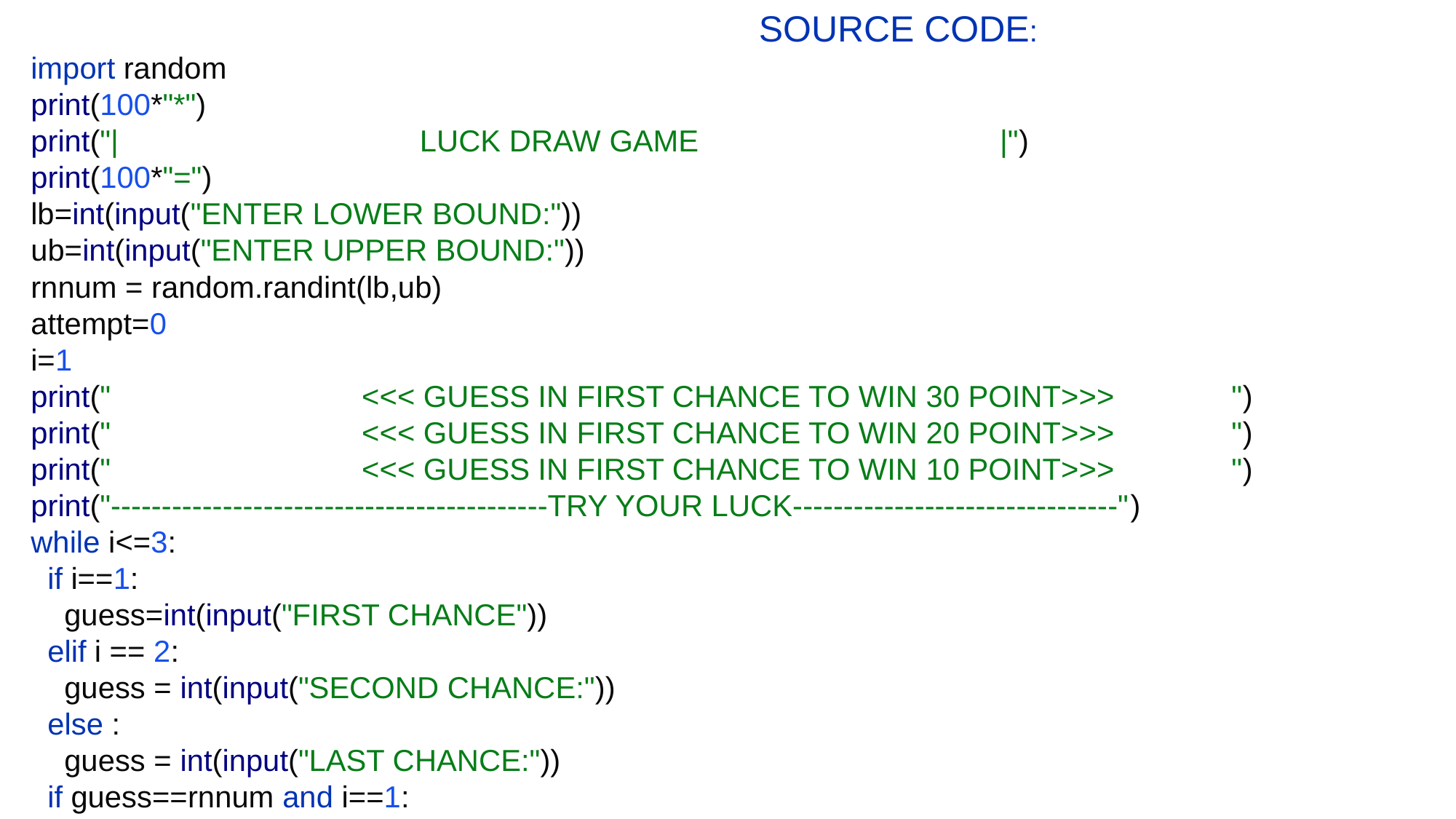

SOURCE CODE:
import random
print(100*"*")
print("|                                    LUCK DRAW GAME                                    |")
print(100*"=")
lb=int(input("ENTER LOWER BOUND:"))
ub=int(input("ENTER UPPER BOUND:"))
rnnum = random.randint(lb,ub)
attempt=0
i=1
print("                              <<< GUESS IN FIRST CHANCE TO WIN 30 POINT>>>              ")
print("                              <<< GUESS IN FIRST CHANCE TO WIN 20 POINT>>>              ")
print("                              <<< GUESS IN FIRST CHANCE TO WIN 10 POINT>>>              ")
print("-------------------------------------------TRY YOUR LUCK--------------------------------")
while i<=3:
  if i==1:
    guess=int(input("FIRST CHANCE"))
  elif i == 2:
    guess = int(input("SECOND CHANCE:"))
  else :
    guess = int(input("LAST CHANCE:"))
  if guess==rnnum and i==1: